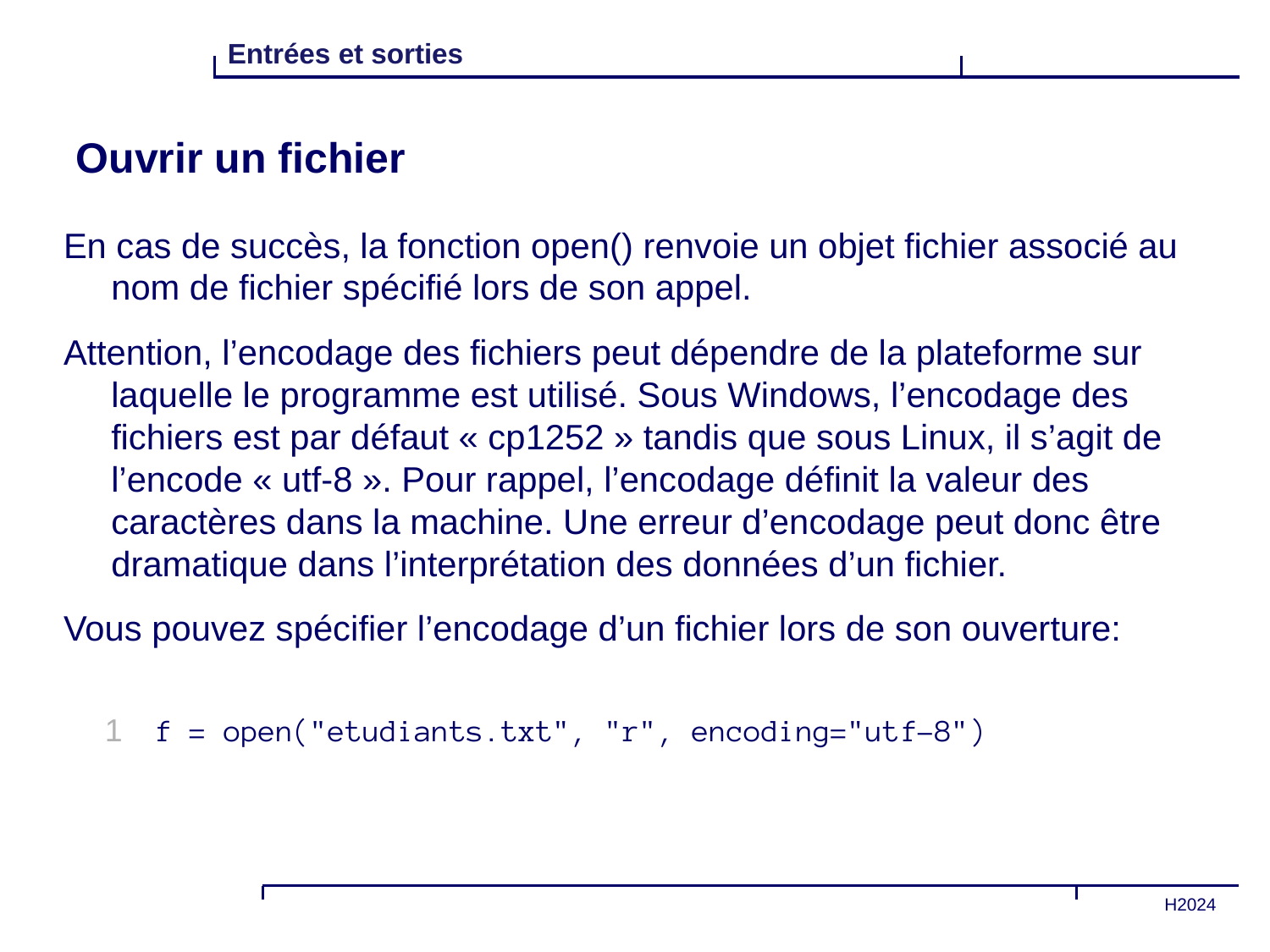

# Ouvrir un fichier
En cas de succès, la fonction open() renvoie un objet fichier associé au nom de fichier spécifié lors de son appel.
Attention, l’encodage des fichiers peut dépendre de la plateforme sur laquelle le programme est utilisé. Sous Windows, l’encodage des fichiers est par défaut « cp1252 » tandis que sous Linux, il s’agit de l’encode « utf-8 ». Pour rappel, l’encodage définit la valeur des caractères dans la machine. Une erreur d’encodage peut donc être dramatique dans l’interprétation des données d’un fichier.
Vous pouvez spécifier l’encodage d’un fichier lors de son ouverture:

1
f = open("etudiants.txt", "r", encoding="utf-8")